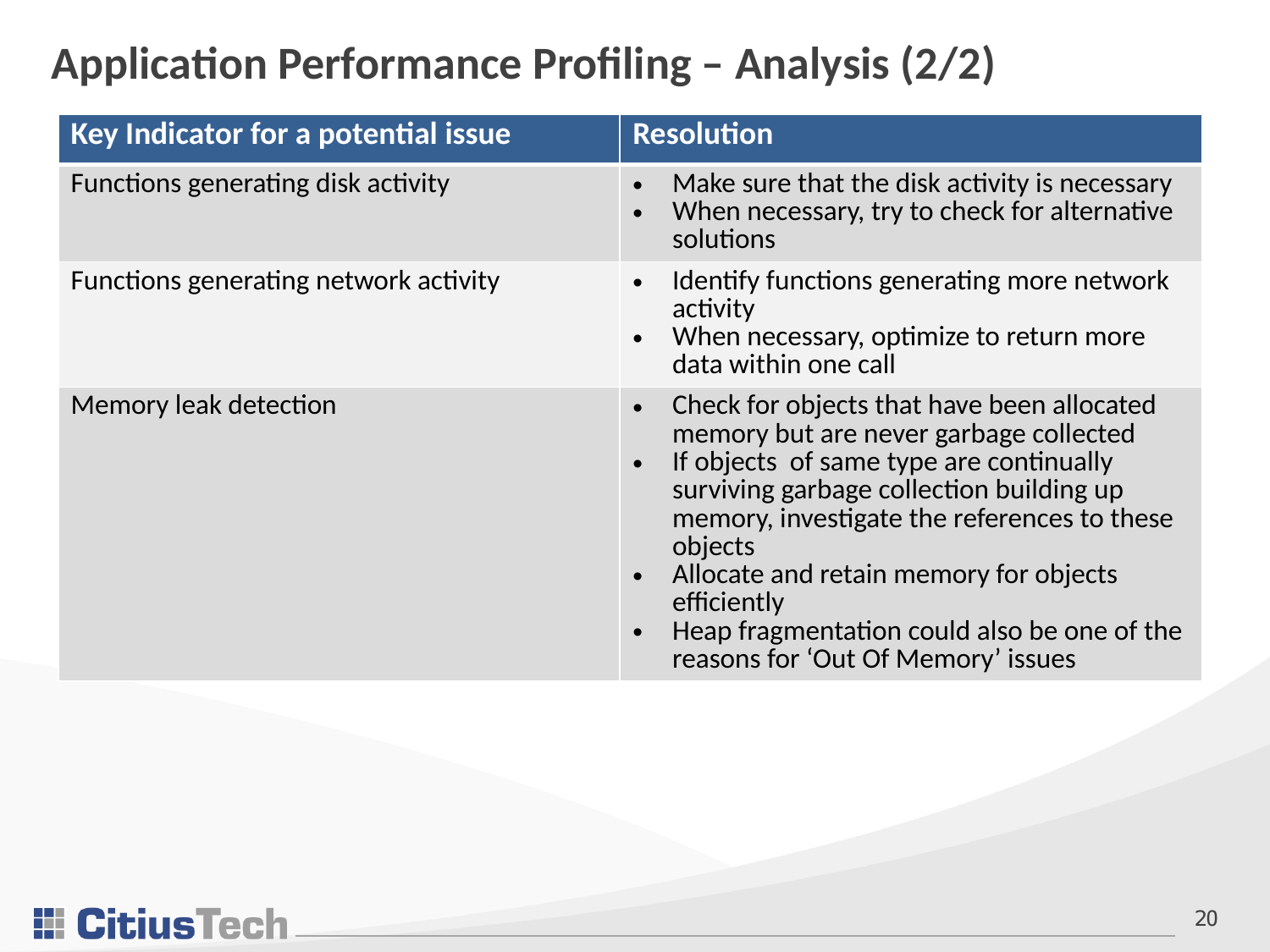

# Application Performance Profiling – Analysis (2/2)
| Key Indicator for a potential issue | Resolution |
| --- | --- |
| Functions generating disk activity | Make sure that the disk activity is necessary When necessary, try to check for alternative solutions |
| Functions generating network activity | Identify functions generating more network activity When necessary, optimize to return more data within one call |
| Memory leak detection | Check for objects that have been allocated memory but are never garbage collected If objects of same type are continually surviving garbage collection building up memory, investigate the references to these objects Allocate and retain memory for objects efficiently Heap fragmentation could also be one of the reasons for ‘Out Of Memory’ issues |